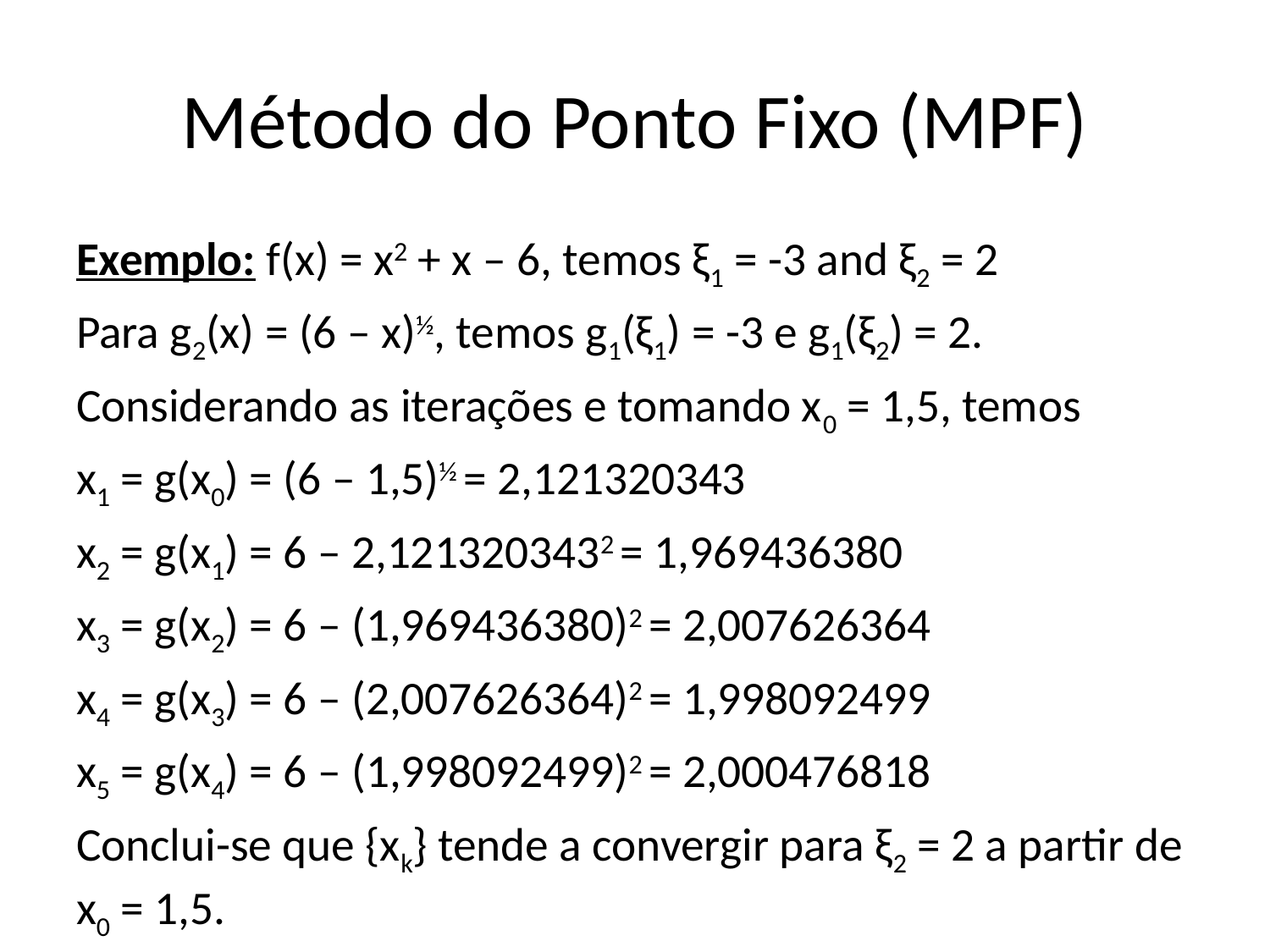

# Método do Ponto Fixo (MPF)
Exemplo: f(x) = x2 + x – 6, temos ξ1 = -3 and ξ2 = 2
Para g2(x) = (6 – x)½, temos g1(ξ1) = -3 e g1(ξ2) = 2.
Considerando as iterações e tomando x0 = 1,5, temos
x1 = g(x0) = (6 – 1,5)½ = 2,121320343
x2 = g(x1) = 6 – 2,1213203432 = 1,969436380
x3 = g(x2) = 6 – (1,969436380)2 = 2,007626364
x4 = g(x3) = 6 – (2,007626364)2 = 1,998092499
x5 = g(x4) = 6 – (1,998092499)2 = 2,000476818
Conclui-se que {xk} tende a convergir para ξ2 = 2 a partir de x0 = 1,5.